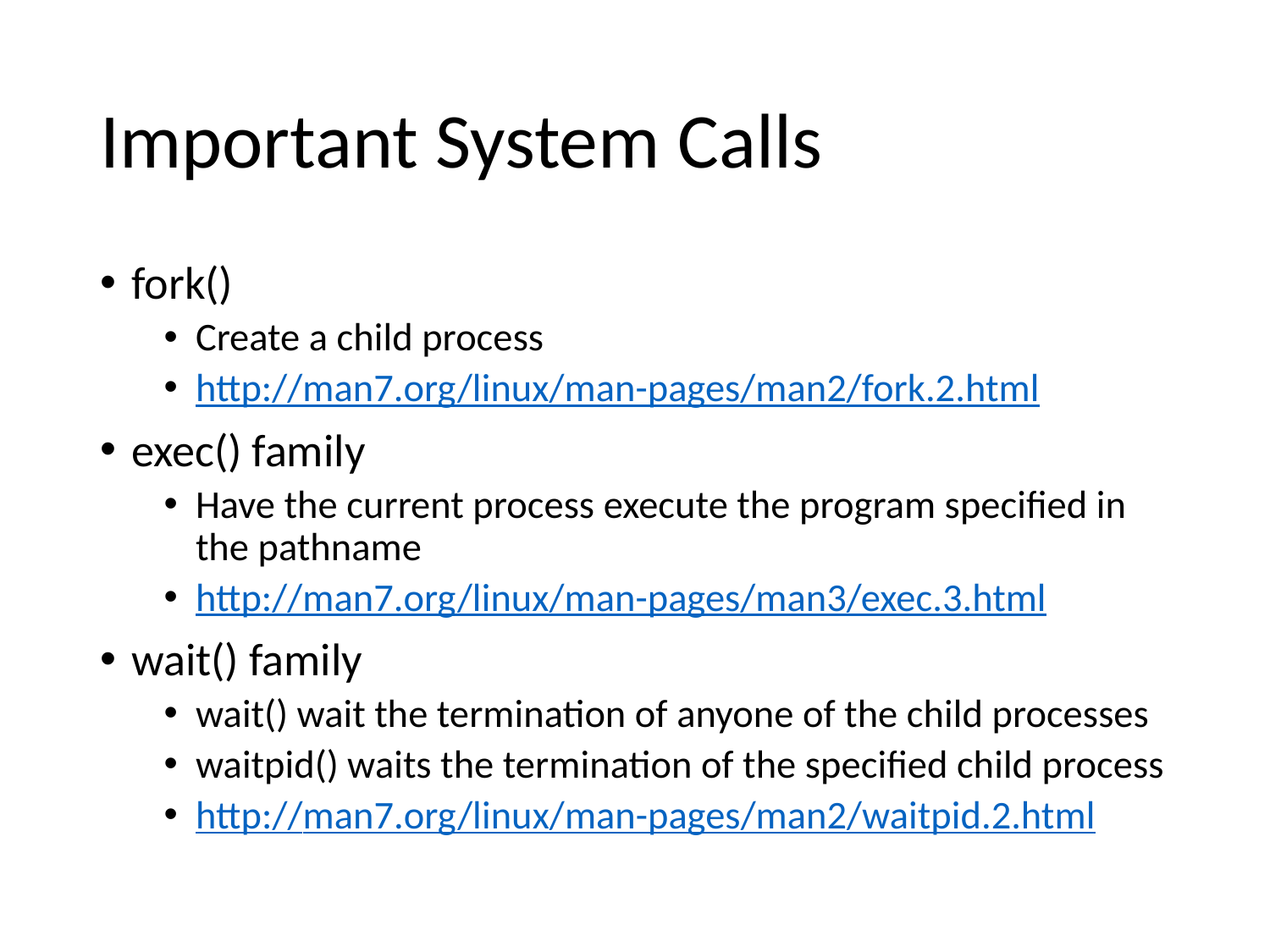

# Important System Calls
fork()
Create a child process
http://man7.org/linux/man-pages/man2/fork.2.html
exec() family
Have the current process execute the program specified in the pathname
http://man7.org/linux/man-pages/man3/exec.3.html
wait() family
wait() wait the termination of anyone of the child processes
waitpid() waits the termination of the specified child process
http://man7.org/linux/man-pages/man2/waitpid.2.html